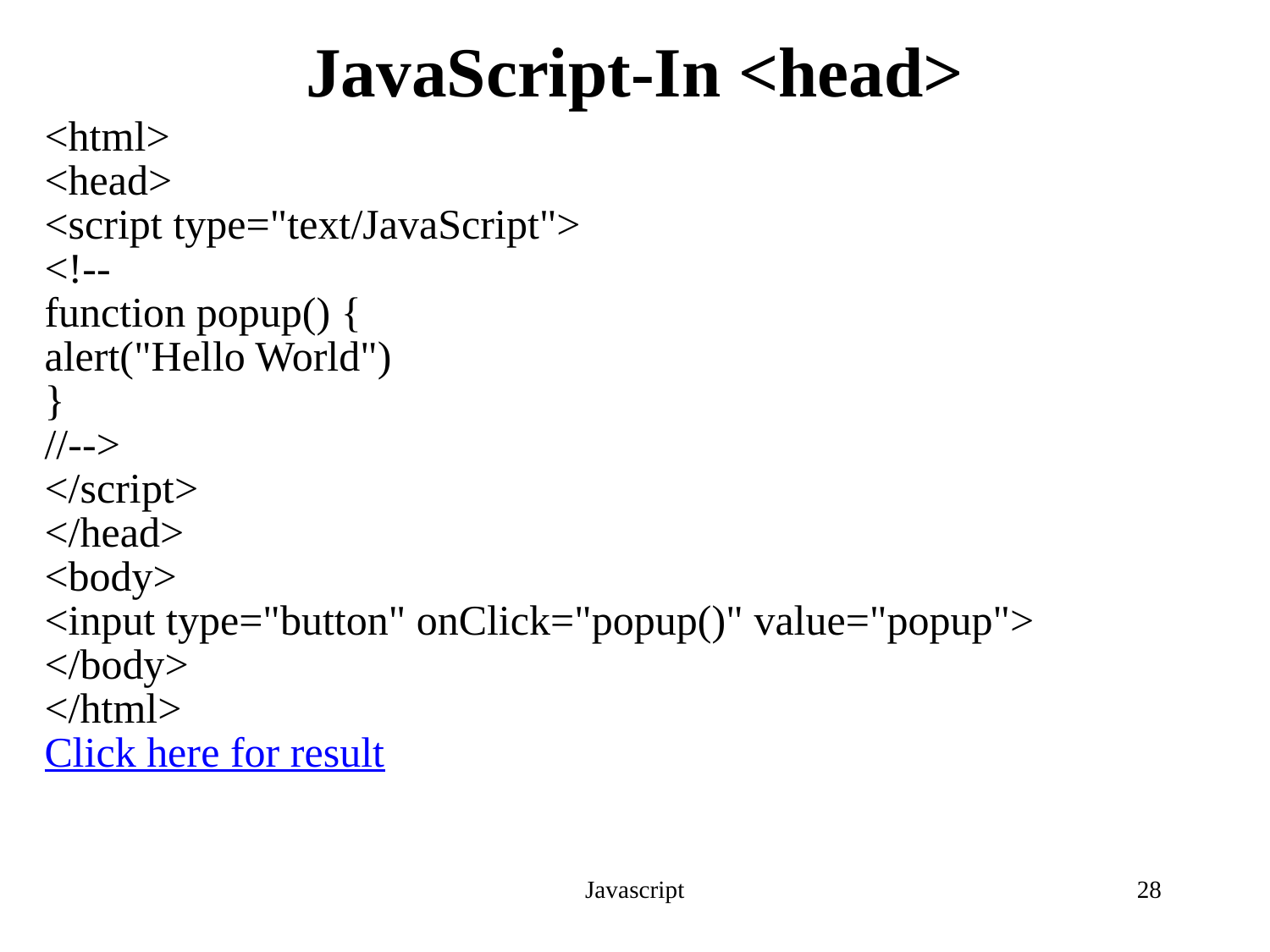

# JavaScript-In <head>
<html>
<head>
<script type="text/JavaScript">
<!--
function popup() {
alert("Hello World")
}
//-->
</script>
</head>
<body>
<input type="button" onClick="popup()" value="popup">
</body>
</html>
Click here for result
Javascript
28